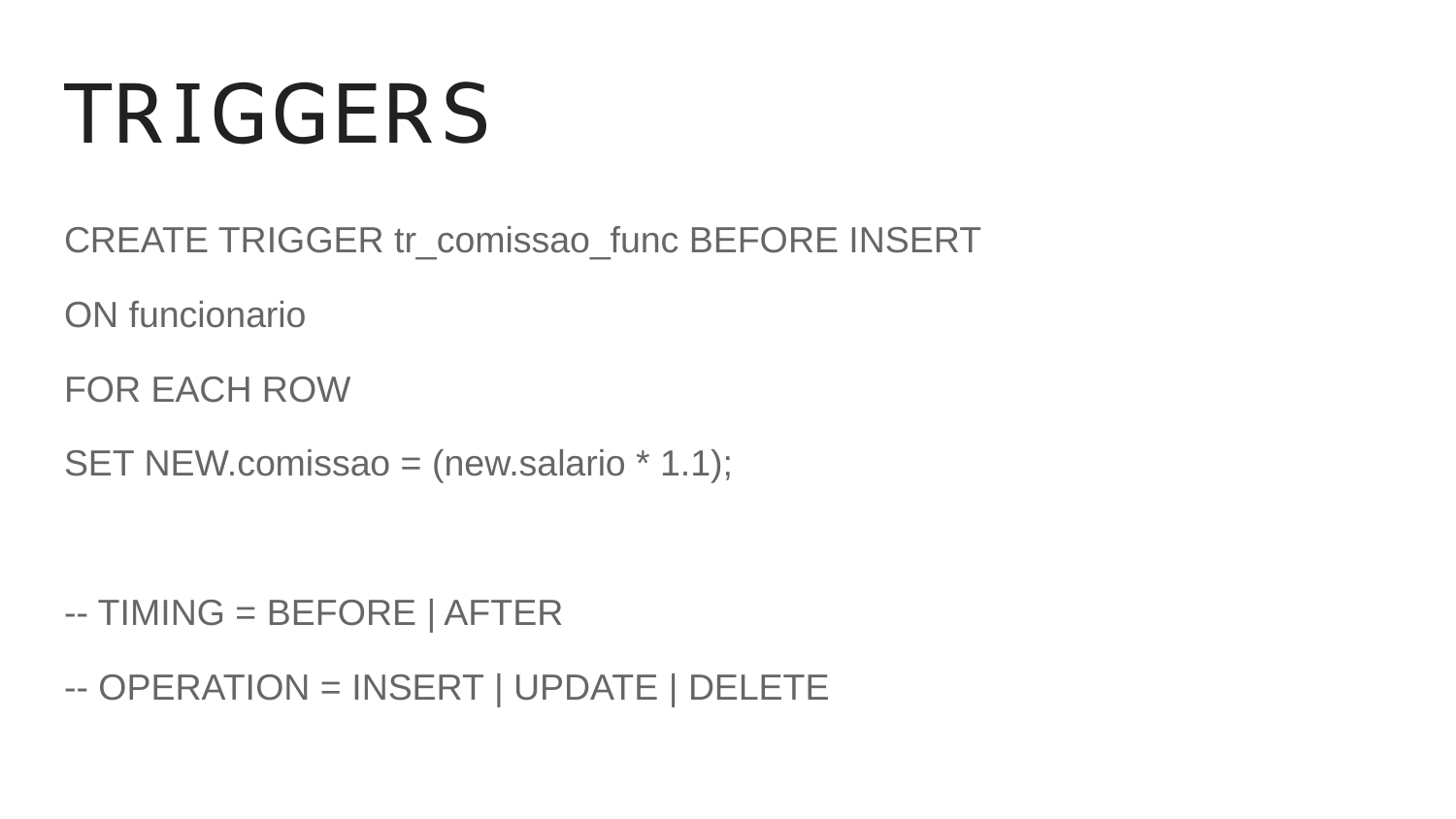

# TRIGGERS
CREATE TRIGGER tr_comissao_func BEFORE INSERT
ON funcionario
FOR EACH ROW
SET NEW.comissao = (new.salario * 1.1);

-- TIMING = BEFORE | AFTER
-- OPERATION = INSERT | UPDATE | DELETE